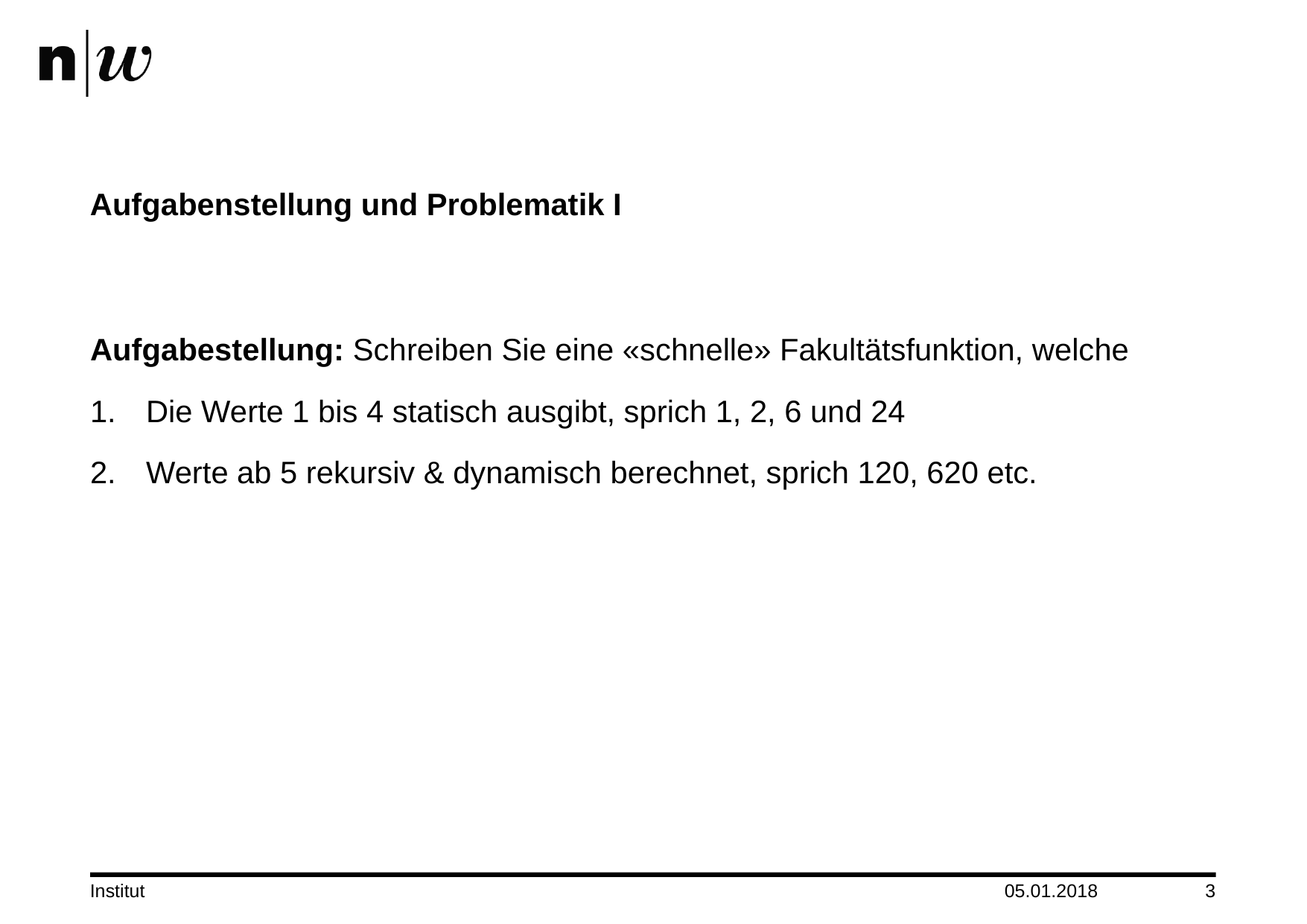

# Aufgabenstellung und Problematik I

Aufgabestellung: Schreiben Sie eine «schnelle» Fakultätsfunktion, welche
Die Werte 1 bis 4 statisch ausgibt, sprich 1, 2, 6 und 24
Werte ab 5 rekursiv & dynamisch berechnet, sprich 120, 620 etc.

Institut
05.01.2018
3